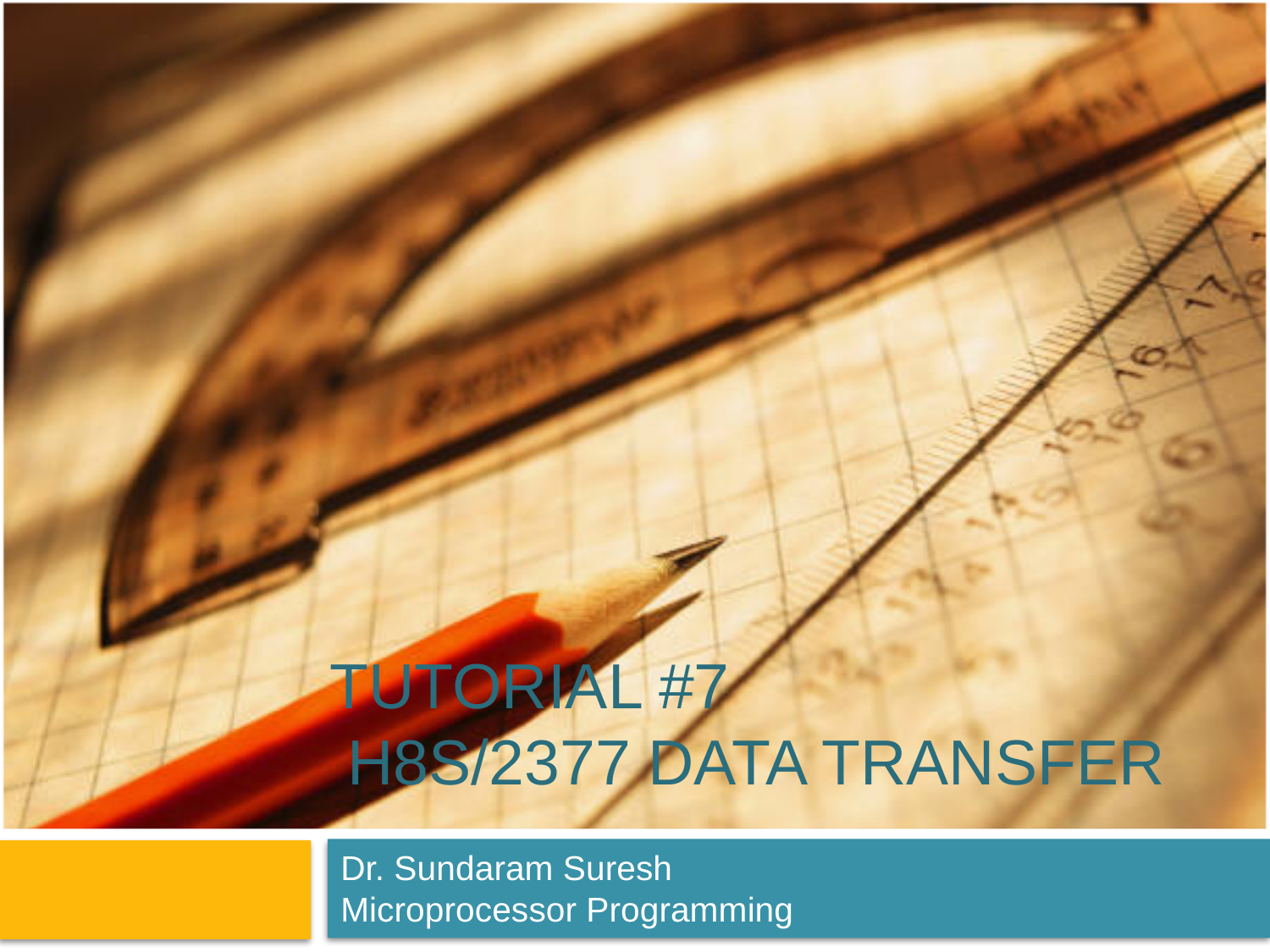

# Tutorial #7 H8s/2377 Data Transfer
Dr. Sundaram Suresh
Microprocessor Programming